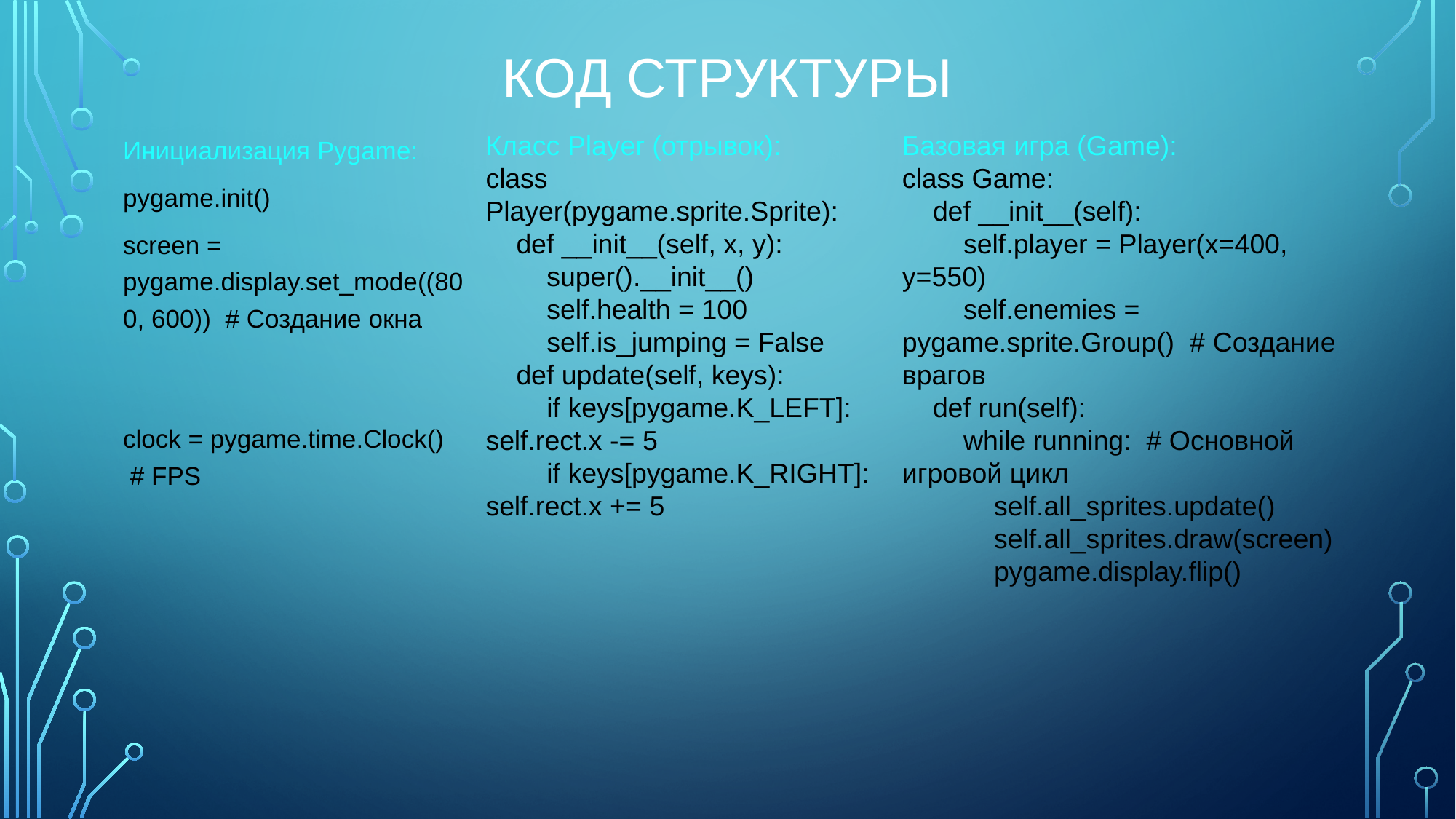

# Код структуры
Инициализация Pygame:
pygame.init()
screen = pygame.display.set_mode((800, 600))  # Создание окна
clock = pygame.time.Clock()  # FPS

Класс Player (отрывок):
class Player(pygame.sprite.Sprite):
    def __init__(self, x, y):
        super().__init__()
        self.health = 100
        self.is_jumping = False
    def update(self, keys):
        if keys[pygame.K_LEFT]: self.rect.x -= 5
        if keys[pygame.K_RIGHT]: self.rect.x += 5
Базовая игра (Game):
class Game:
    def __init__(self):
        self.player = Player(x=400, y=550)
        self.enemies = pygame.sprite.Group()  # Создание врагов
    def run(self):
        while running:  # Основной игровой цикл
            self.all_sprites.update()
            self.all_sprites.draw(screen)
            pygame.display.flip()